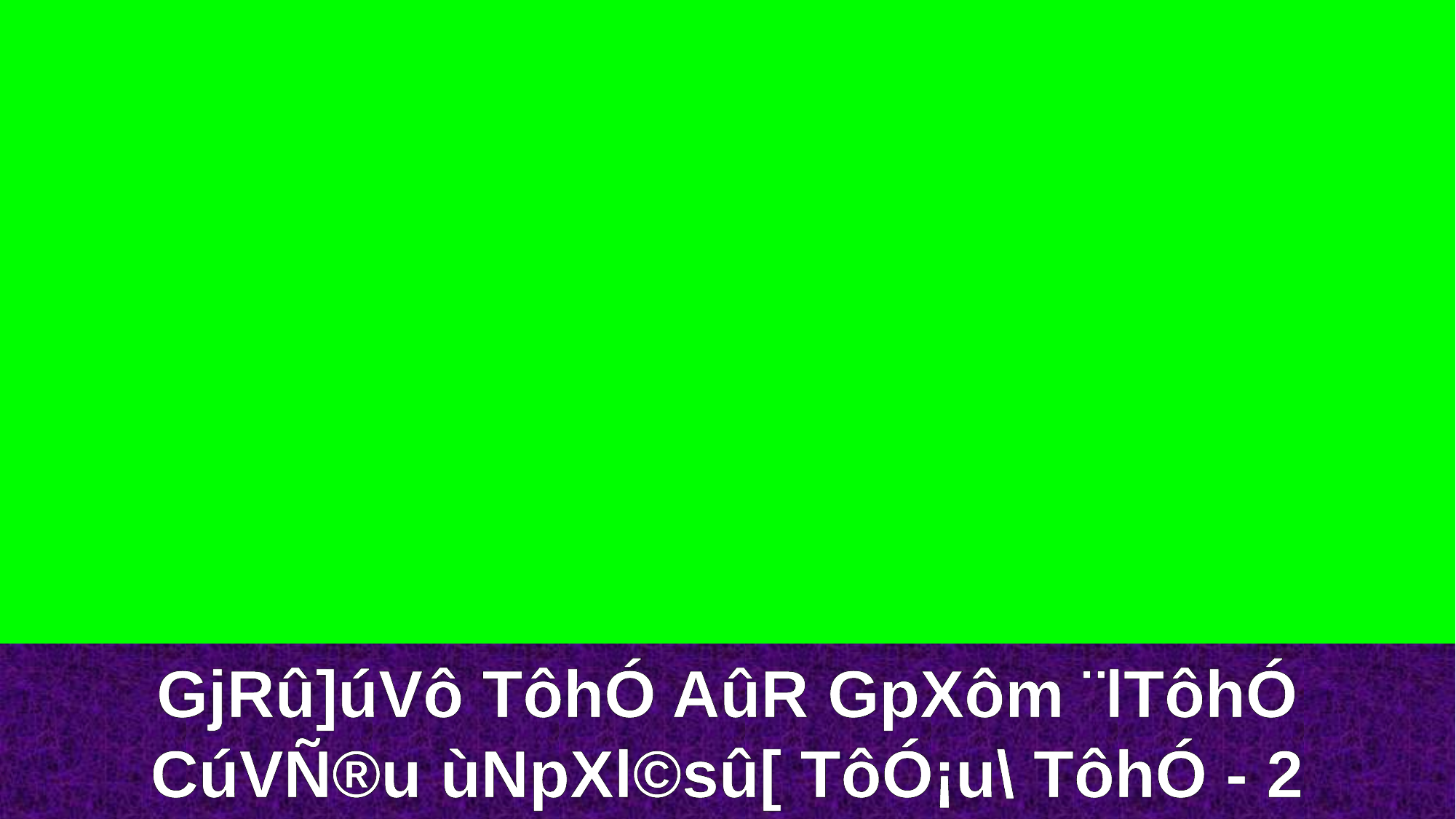

GjRû]úVô TôhÓ AûR GpXôm ¨lTôhÓ
CúVÑ®u ùNpXl©sû[ TôÓ¡u\ TôhÓ - 2